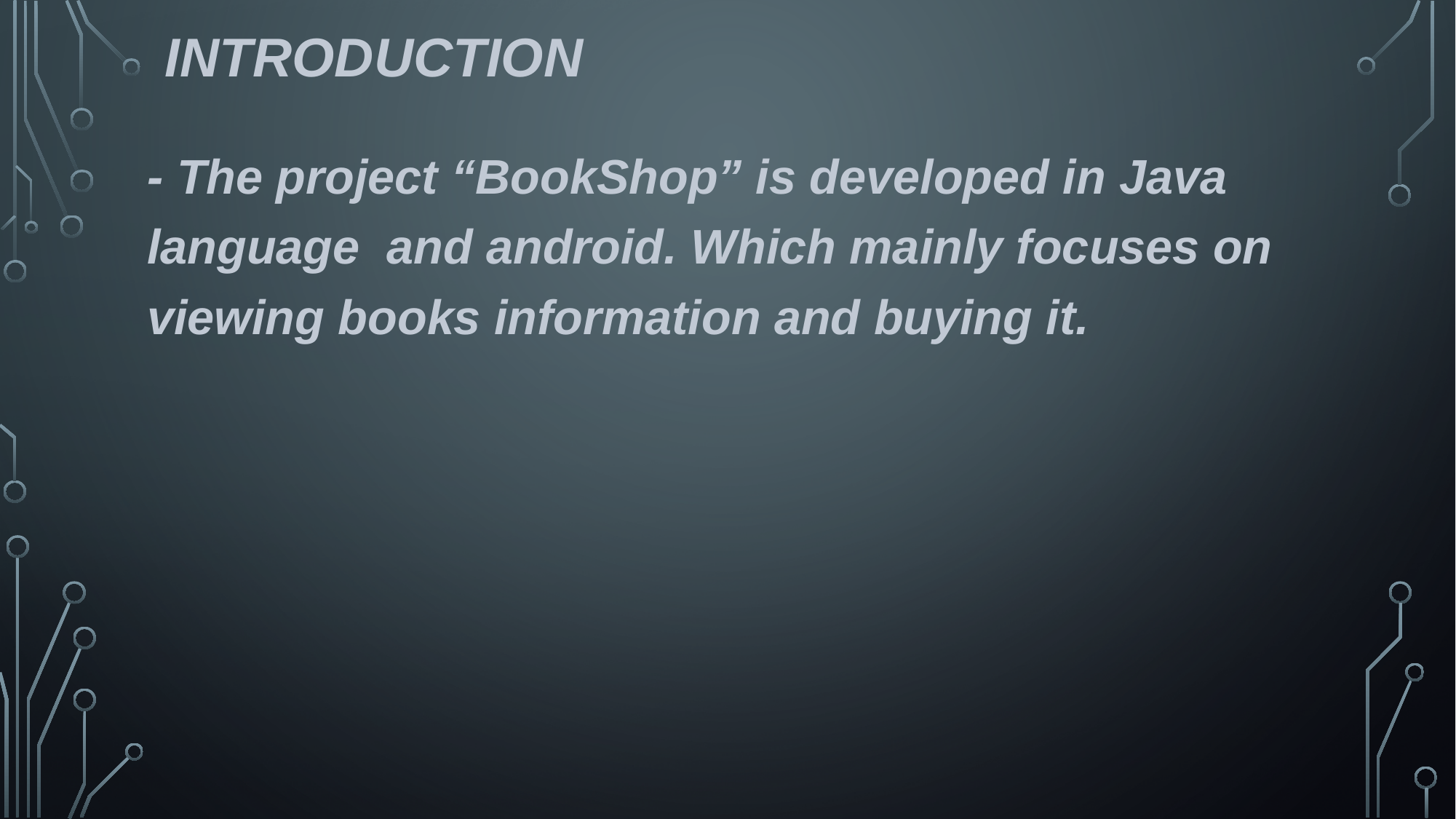

# introduction
- The project “BookShop” is developed in Java language  and android. Which mainly focuses on viewing books information and buying it.